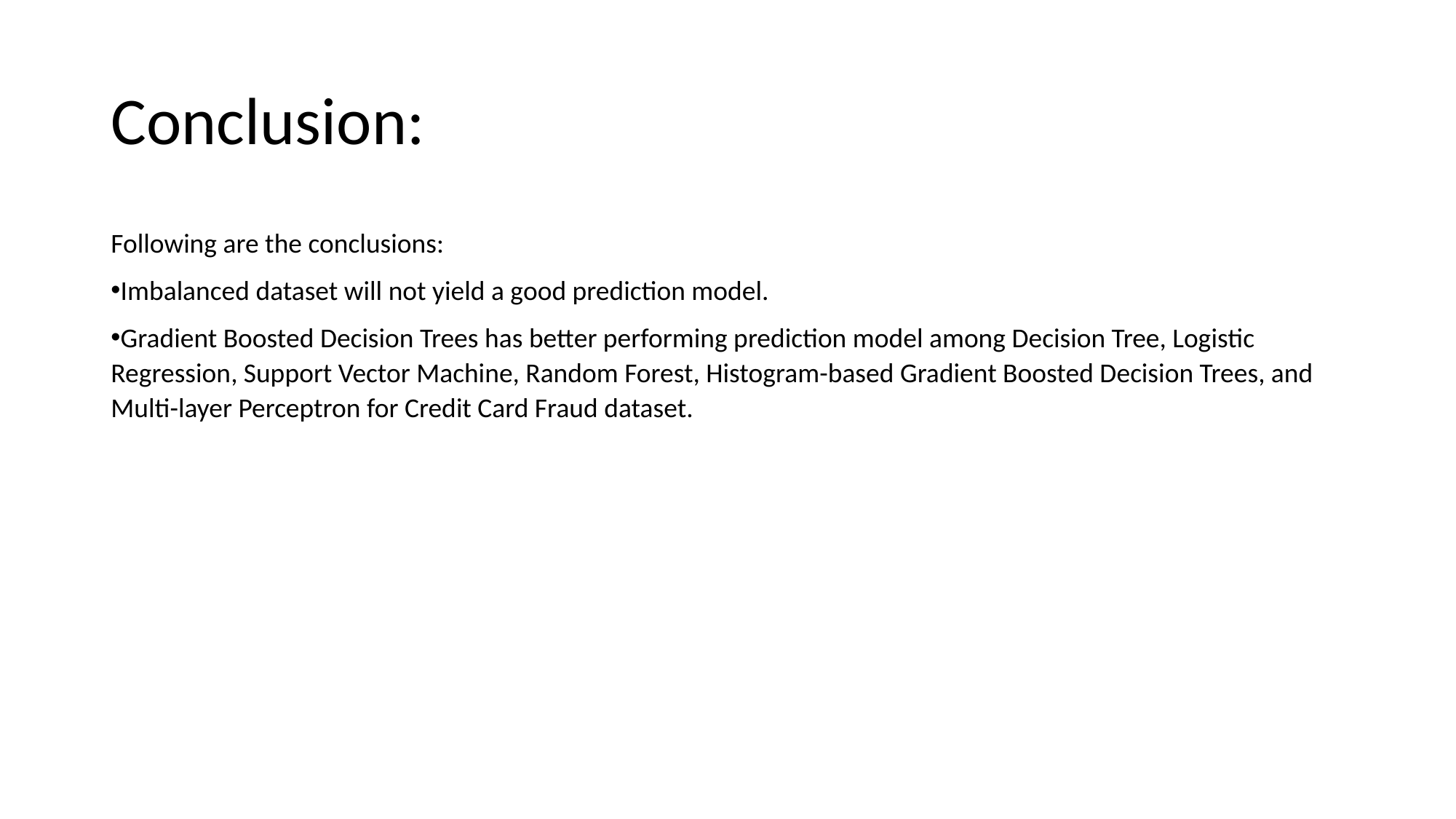

# Conclusion:
Following are the conclusions:
Imbalanced dataset will not yield a good prediction model.
Gradient Boosted Decision Trees has better performing prediction model among Decision Tree, Logistic Regression, Support Vector Machine, Random Forest, Histogram-based Gradient Boosted Decision Trees, and Multi-layer Perceptron for Credit Card Fraud dataset.